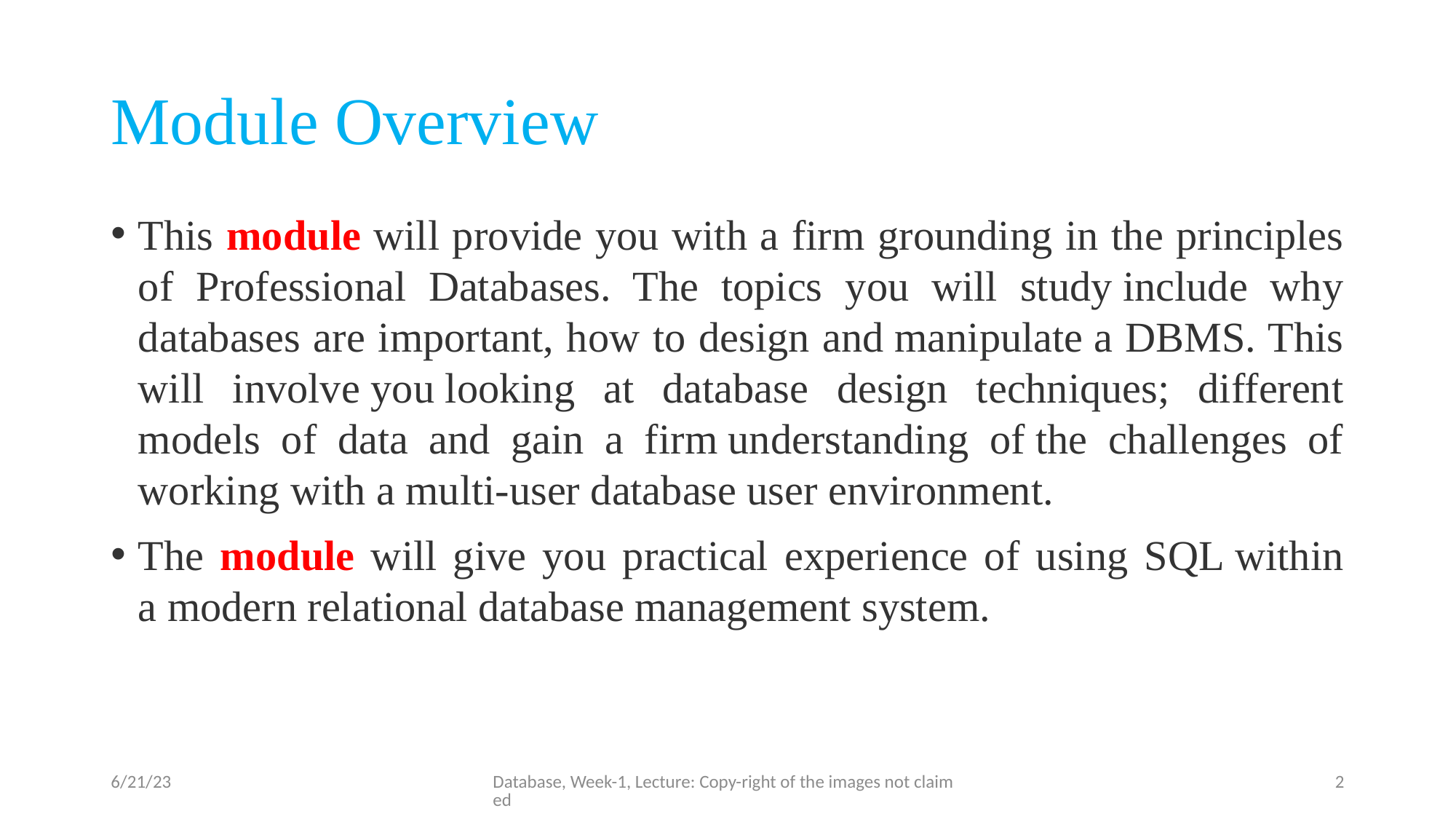

# Module Overview
This module will provide you with a firm grounding in the principles of Professional Databases. The topics you will study include why databases are important, how to design and manipulate a DBMS. This will involve you looking at database design techniques; different models of data and gain a firm understanding of the challenges of working with a multi-user database user environment.
The module will give you practical experience of using SQL within a modern relational database management system.
6/21/23
Database, Week-1, Lecture: Copy-right of the images not claimed
2